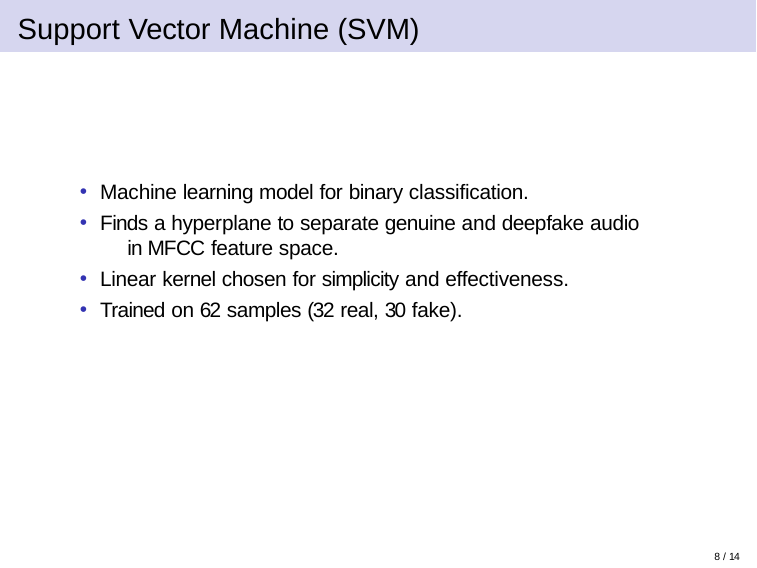

# Support Vector Machine (SVM)
Machine learning model for binary classification.
Finds a hyperplane to separate genuine and deepfake audio 	in MFCC feature space.
Linear kernel chosen for simplicity and effectiveness.
Trained on 62 samples (32 real, 30 fake).
8 / 14